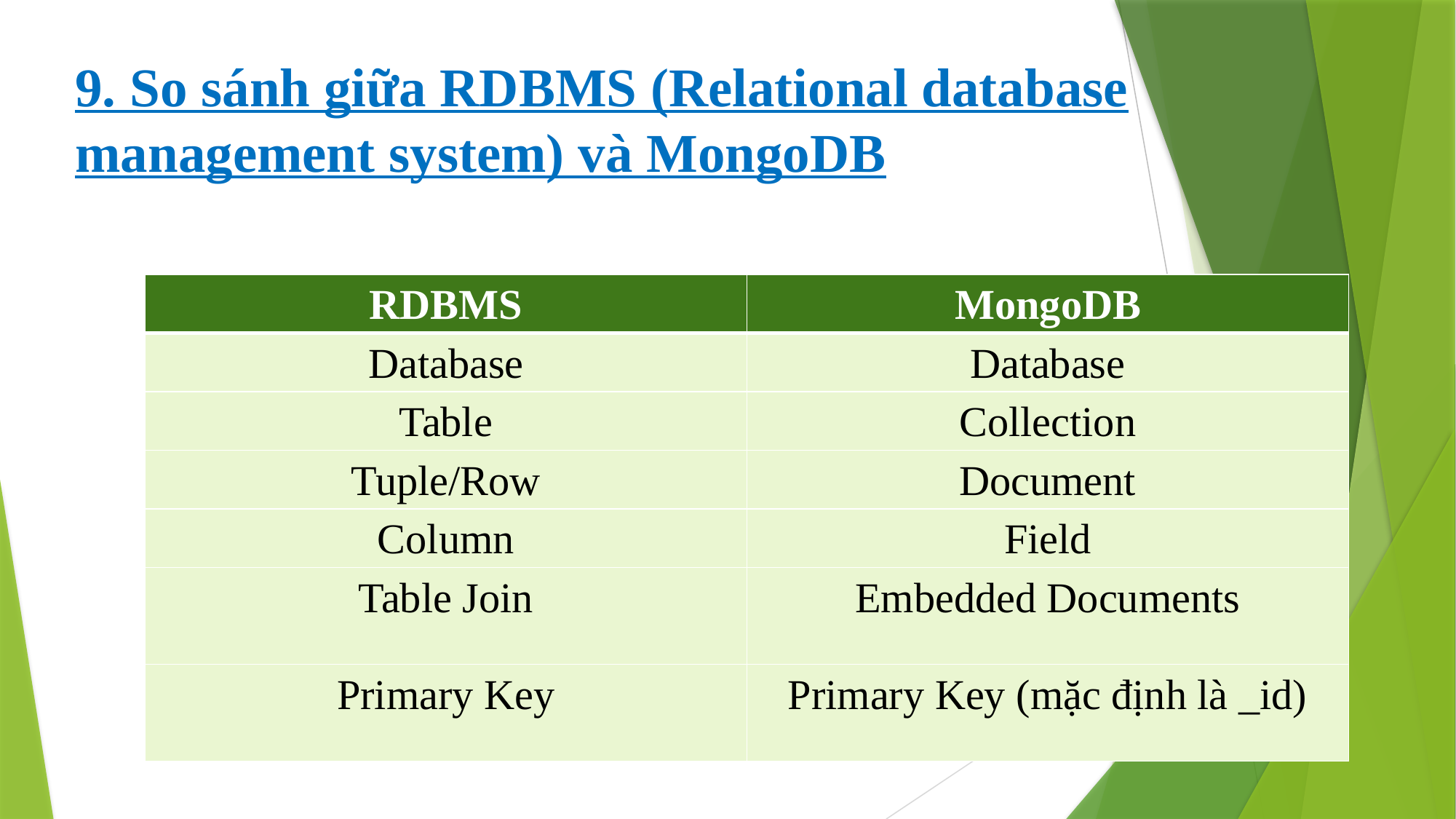

9. So sánh giữa RDBMS (Relational database management system) và MongoDB
| RDBMS | MongoDB |
| --- | --- |
| Database | Database |
| Table | Collection |
| Tuple/Row | Document |
| Column | Field |
| Table Join | Embedded Documents |
| Primary Key | Primary Key (mặc định là \_id) |